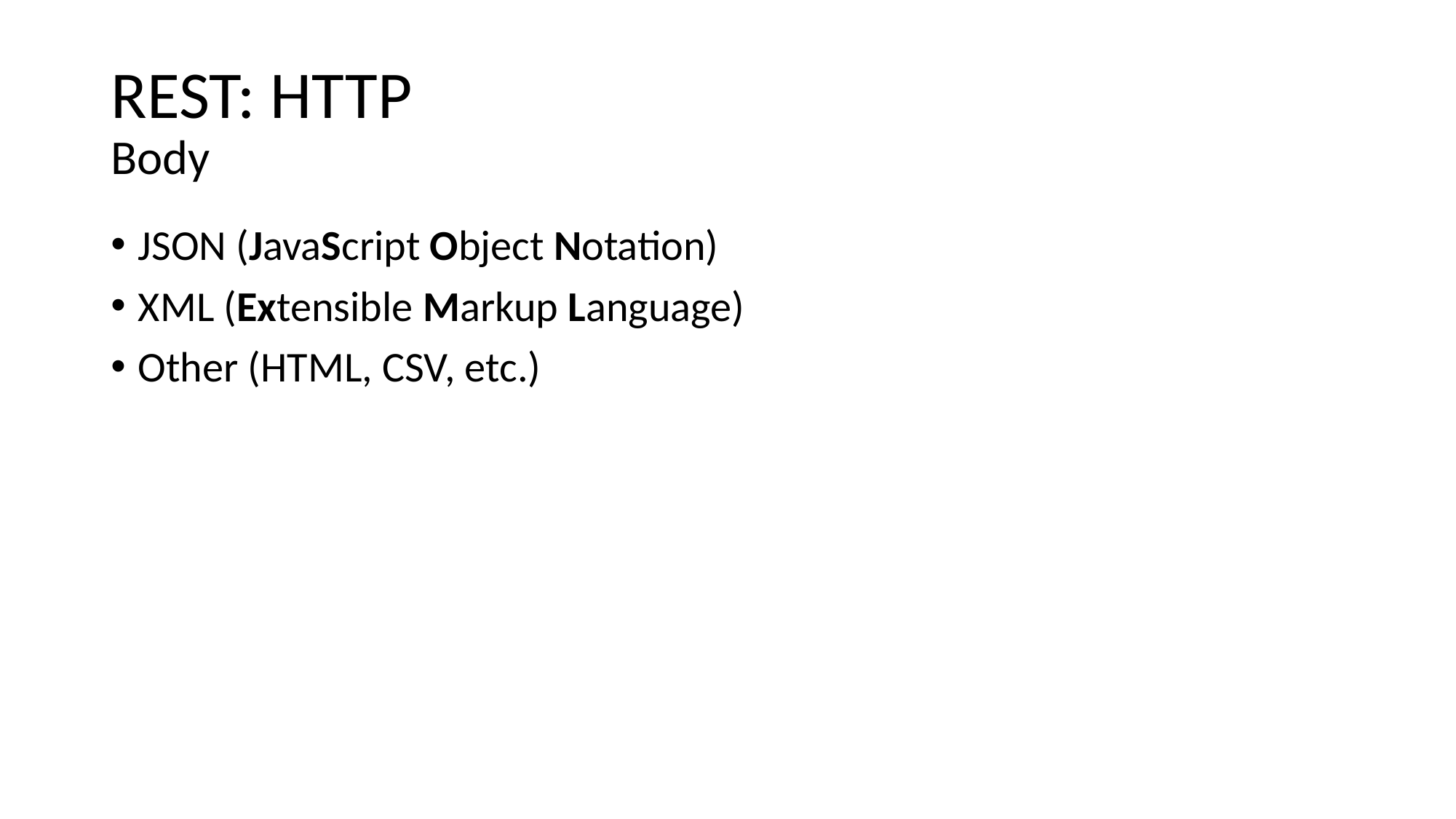

# REST: HTTP Body
JSON (JavaScript Object Notation)
XML (Extensible Markup Language)
Other (HTML, CSV, etc.)